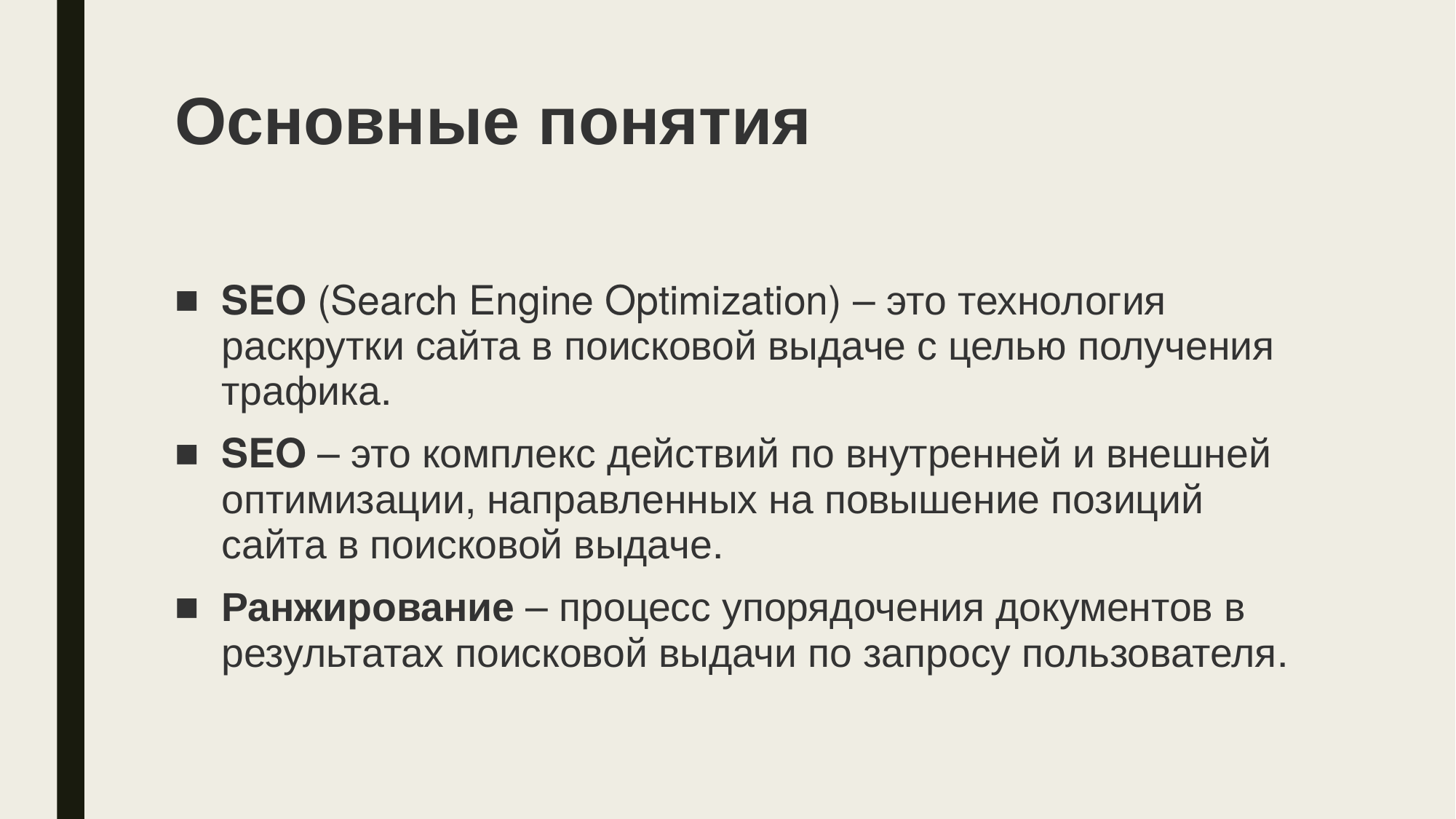

# Основные понятия
SEO (Search Engine Optimization) – это технология раскрутки сайта в поисковой выдаче с целью получения трафика.
SEO – это комплекс действий по внутренней и внешней оптимизации, направленных на повышение позиций сайта в поисковой выдаче.
Ранжирование – процесс упорядочения документов в результатах поисковой выдачи по запросу пользователя.